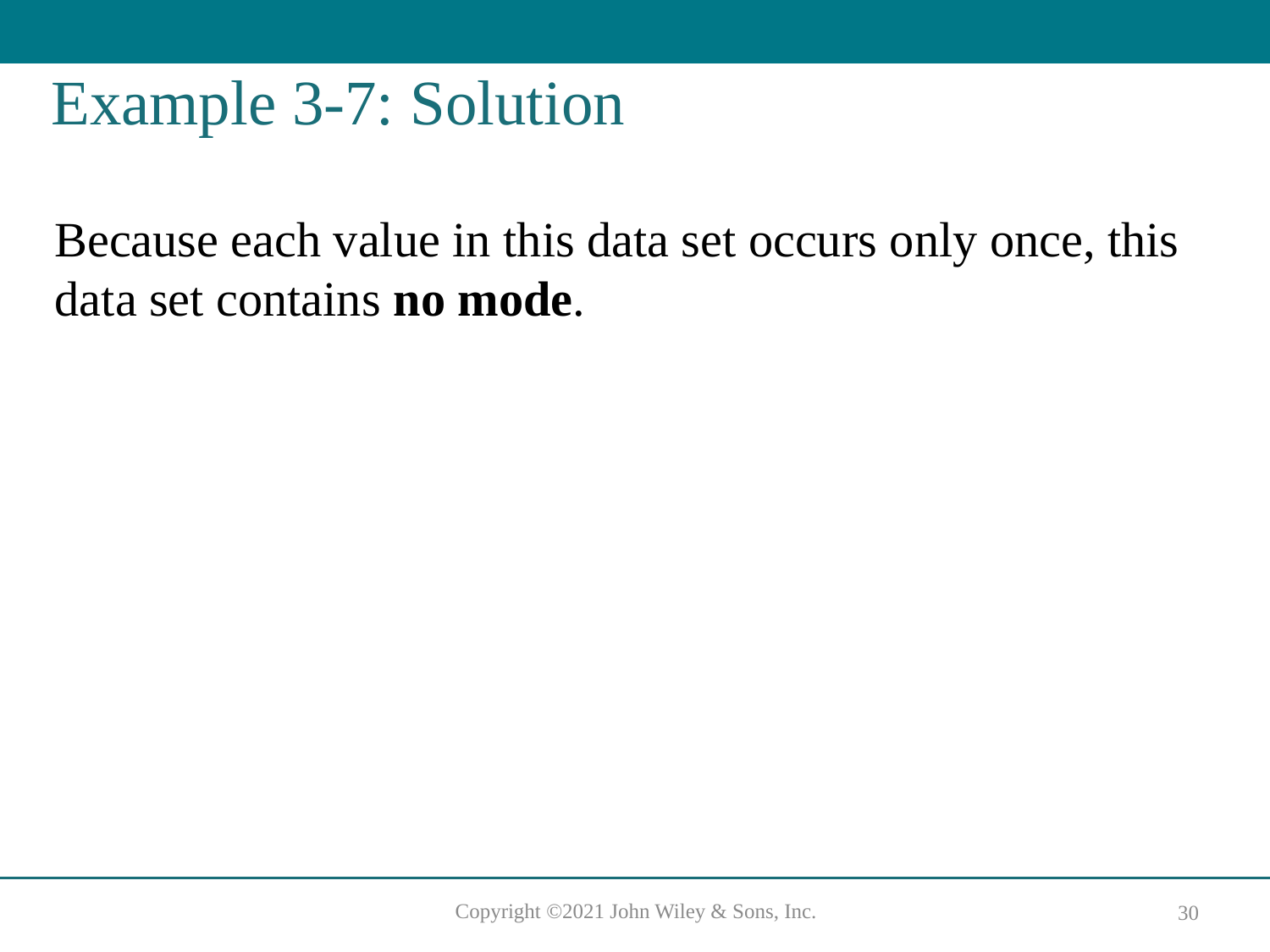

# Example 3-7: Solution
Because each value in this data set occurs only once, this data set contains no mode.